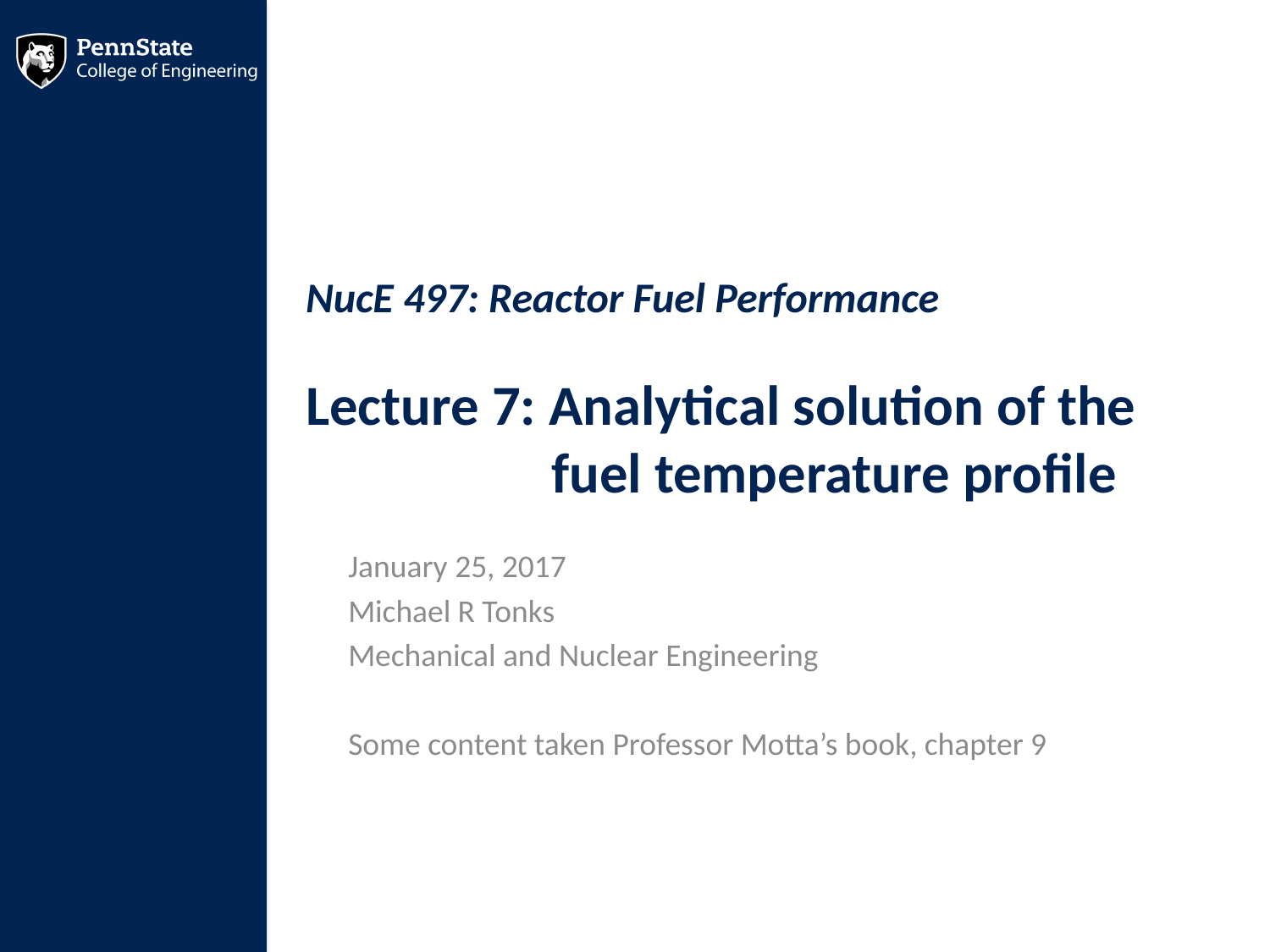

# Lecture 7: Analytical solution of the fuel temperature profile
January 25, 2017
Michael R Tonks
Mechanical and Nuclear Engineering

Some content taken Professor Motta’s book, chapter 9